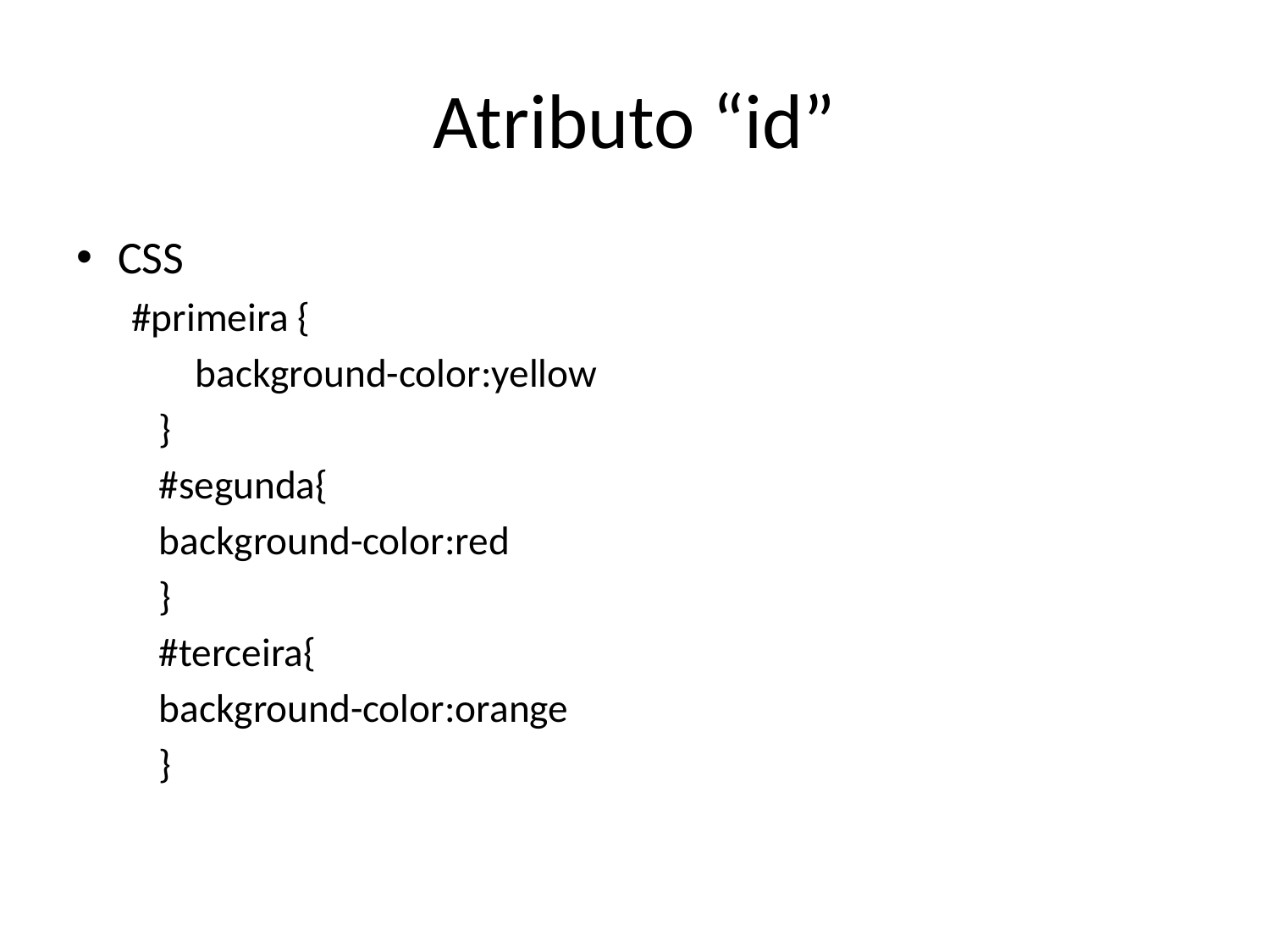

# Atributo “id”
CSS
#primeira {
       background-color:yellow
   }
   #segunda{
	   background-color:red
   }
   #terceira{
	   background-color:orange
   }